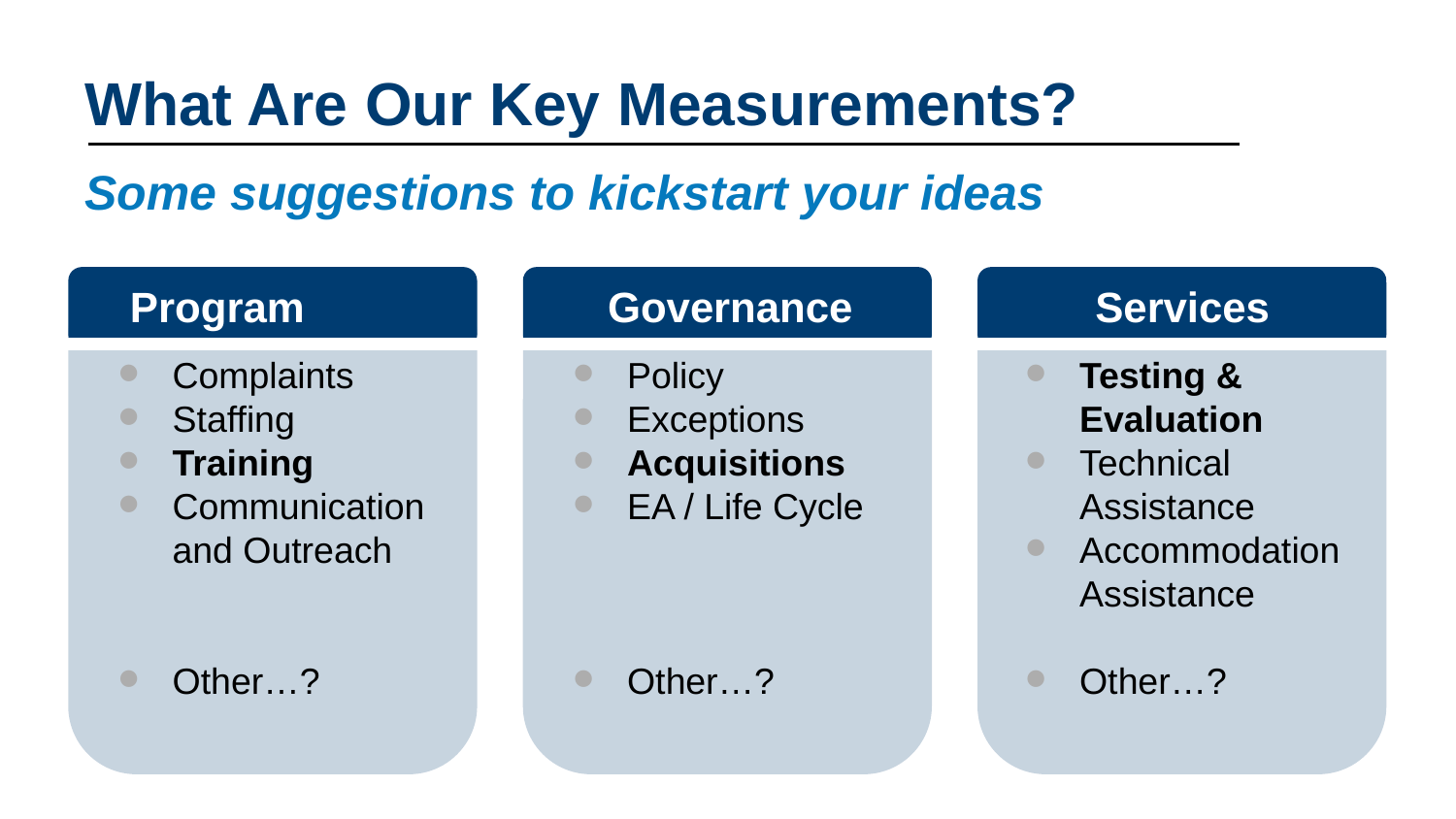

# What Are Our Key Measurements?
Some suggestions to kickstart your ideas
Program
Governance
Services
Complaints
Staffing
Training
Communication and Outreach
Other…?
Policy
Exceptions
Acquisitions
EA / Life Cycle
Other…?
Testing & Evaluation
Technical Assistance
Accommodation Assistance
Other…?